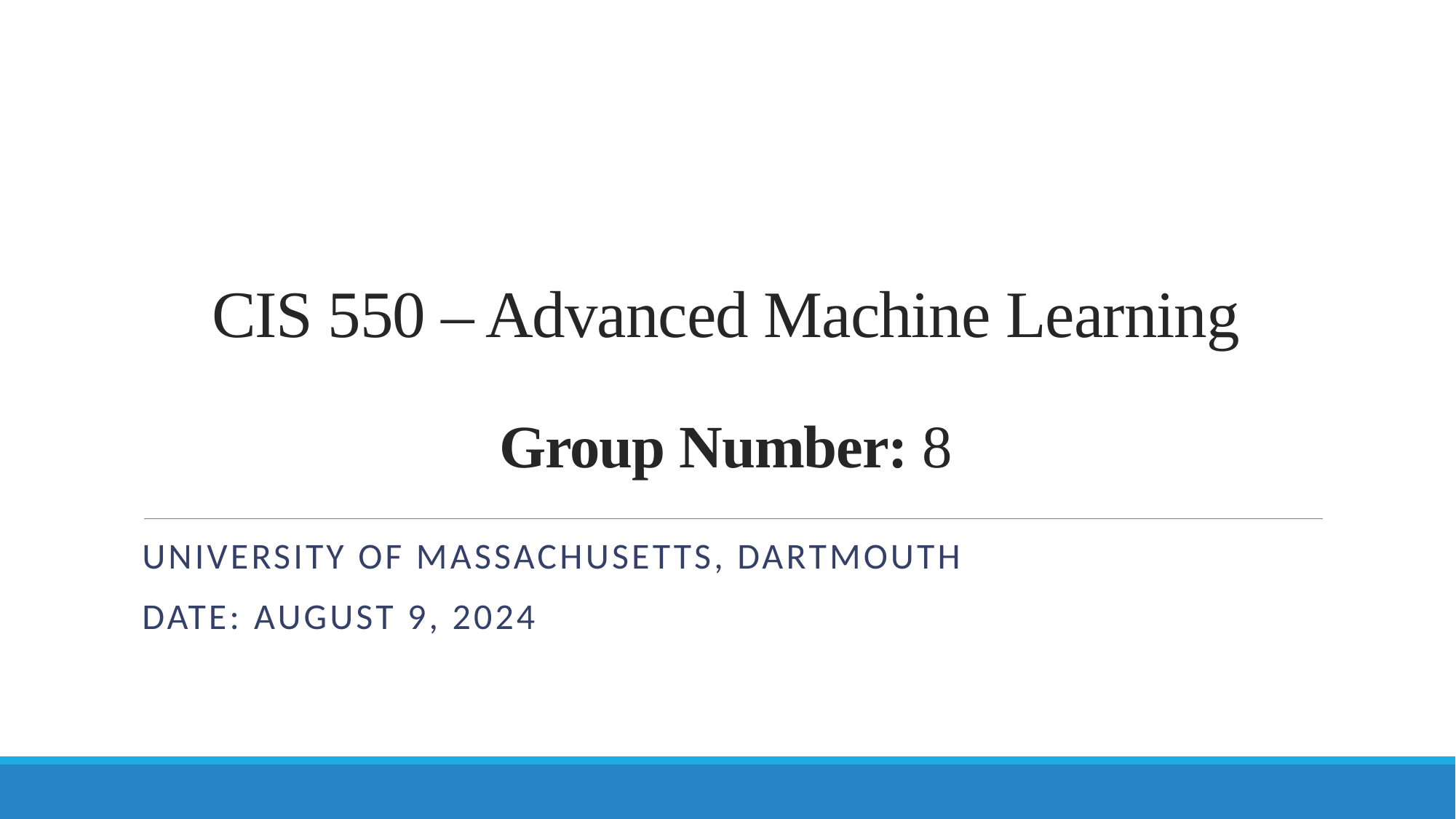

# CIS 550 – Advanced Machine Learning Group Number: 8
University of Massachusetts, Dartmouth
Date: August 9, 2024